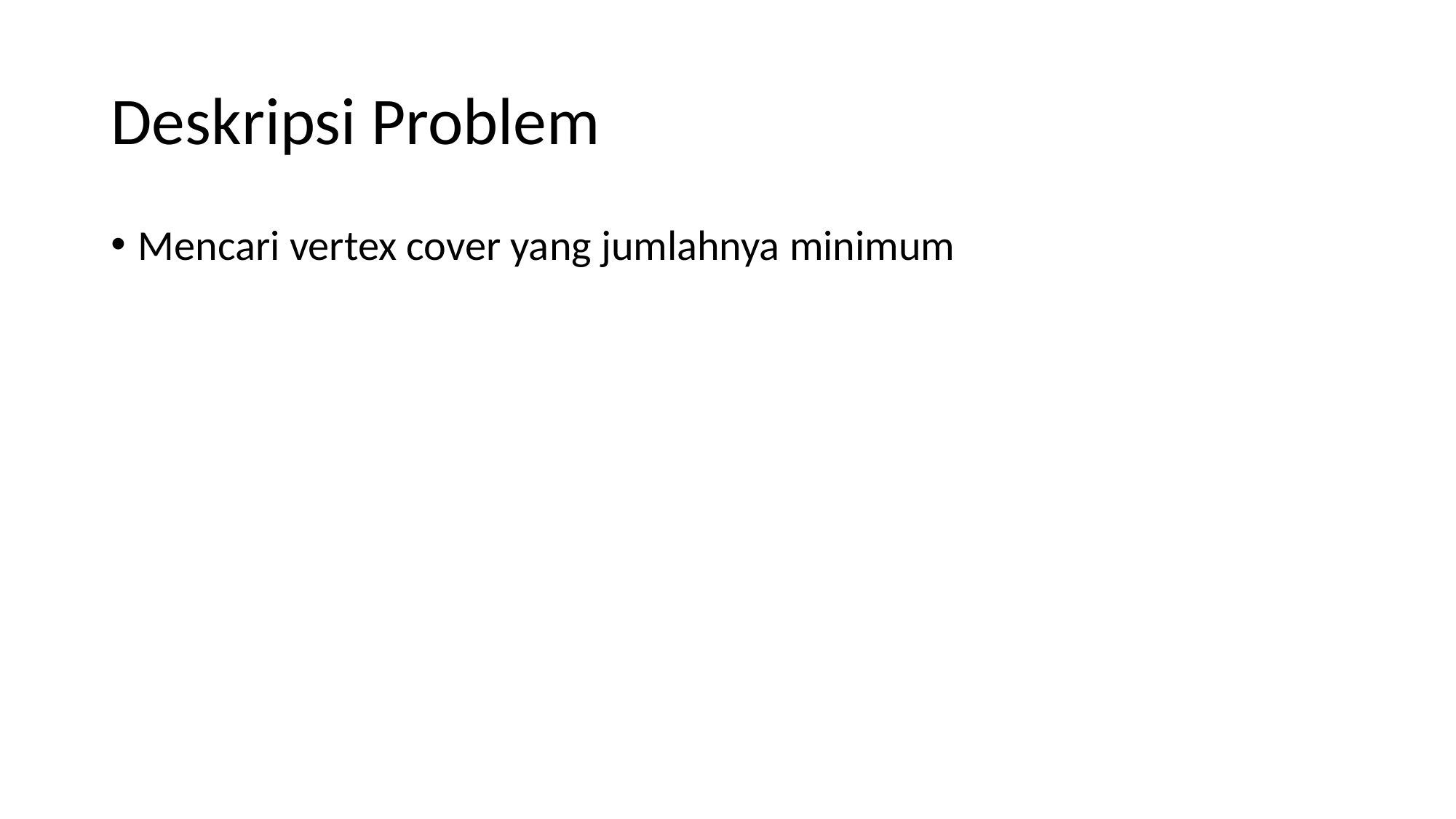

# Deskripsi Problem
Mencari vertex cover yang jumlahnya minimum